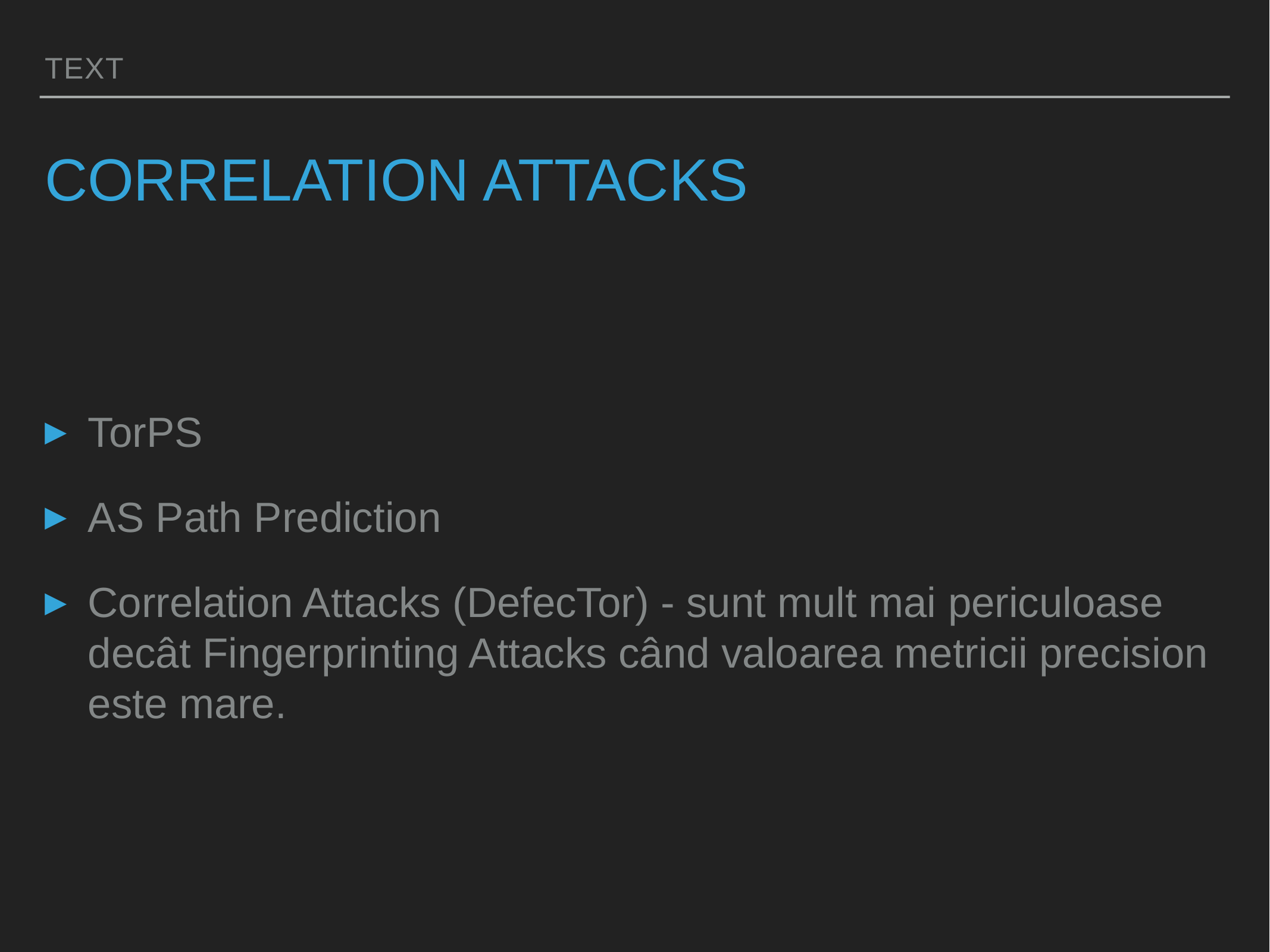

Text
# Correlation attacks
TorPS
AS Path Prediction
Correlation Attacks (DefecTor) - sunt mult mai periculoase decât Fingerprinting Attacks când valoarea metricii precision este mare.